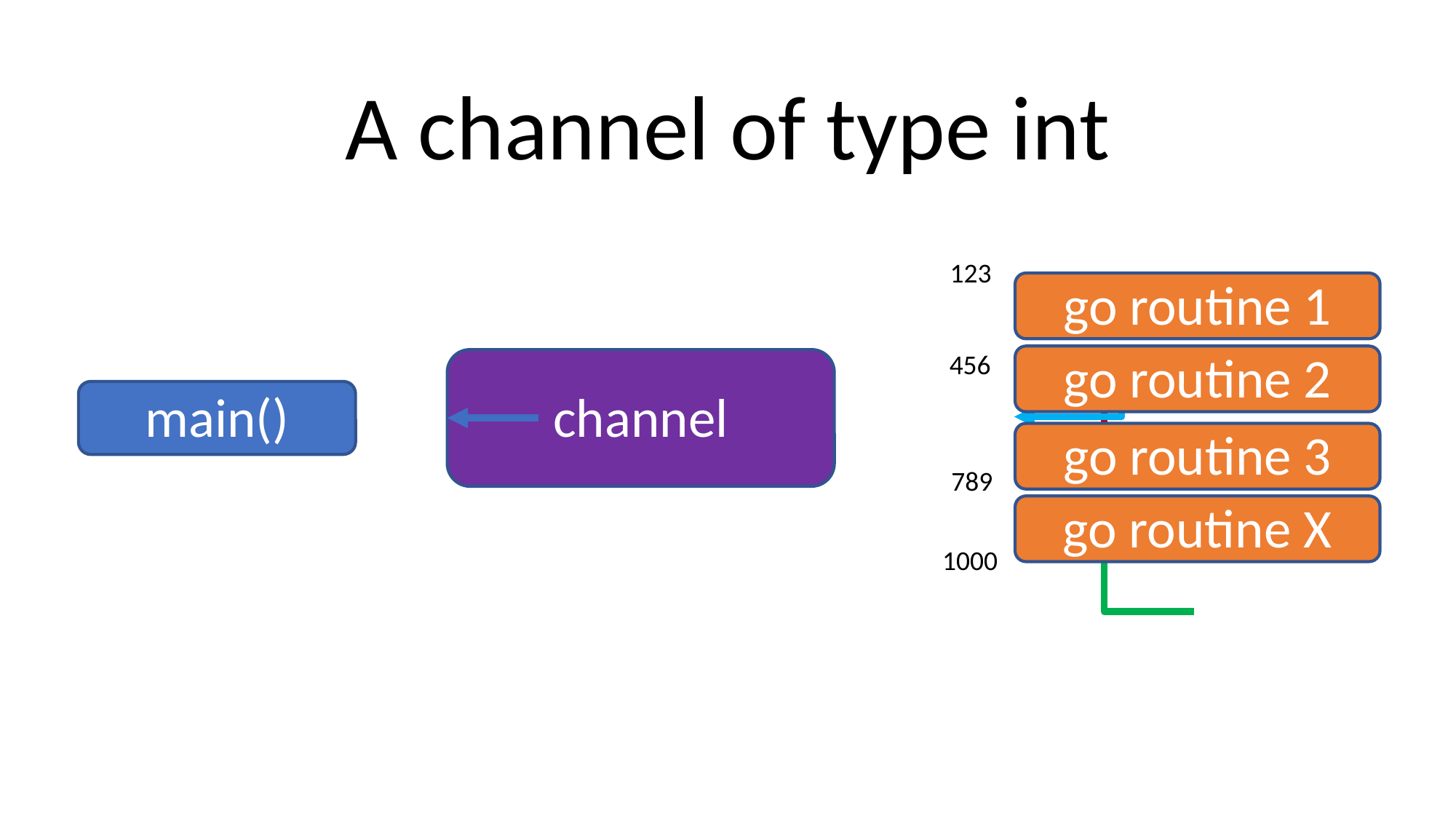

A channel of type int
123
go routine 1
456
go routine 2
channel

main()

go routine 3
789

go routine X

1000